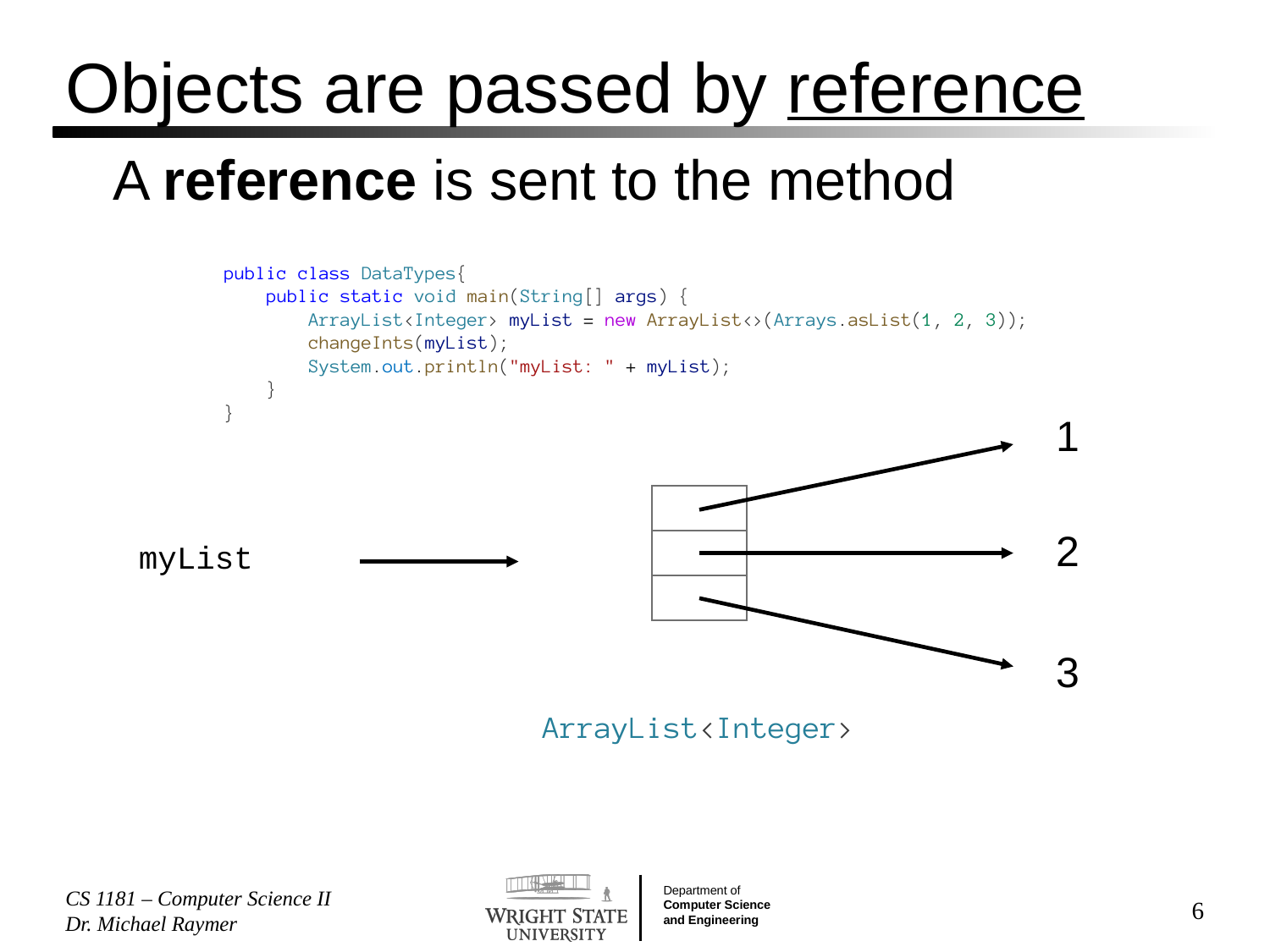

# Objects are passed by reference
A reference is sent to the method
public class DataTypes{
    public static void main(String[] args) {
        ArrayList<Integer> myList = new ArrayList<>(Arrays.asList(1, 2, 3));
        changeInts(myList);
        System.out.println("myList: " + myList);
    }
}
1

2

myList

3
ArrayList<Integer>
CS 1181 – Computer Science II    Dr. Michael Raymer
6